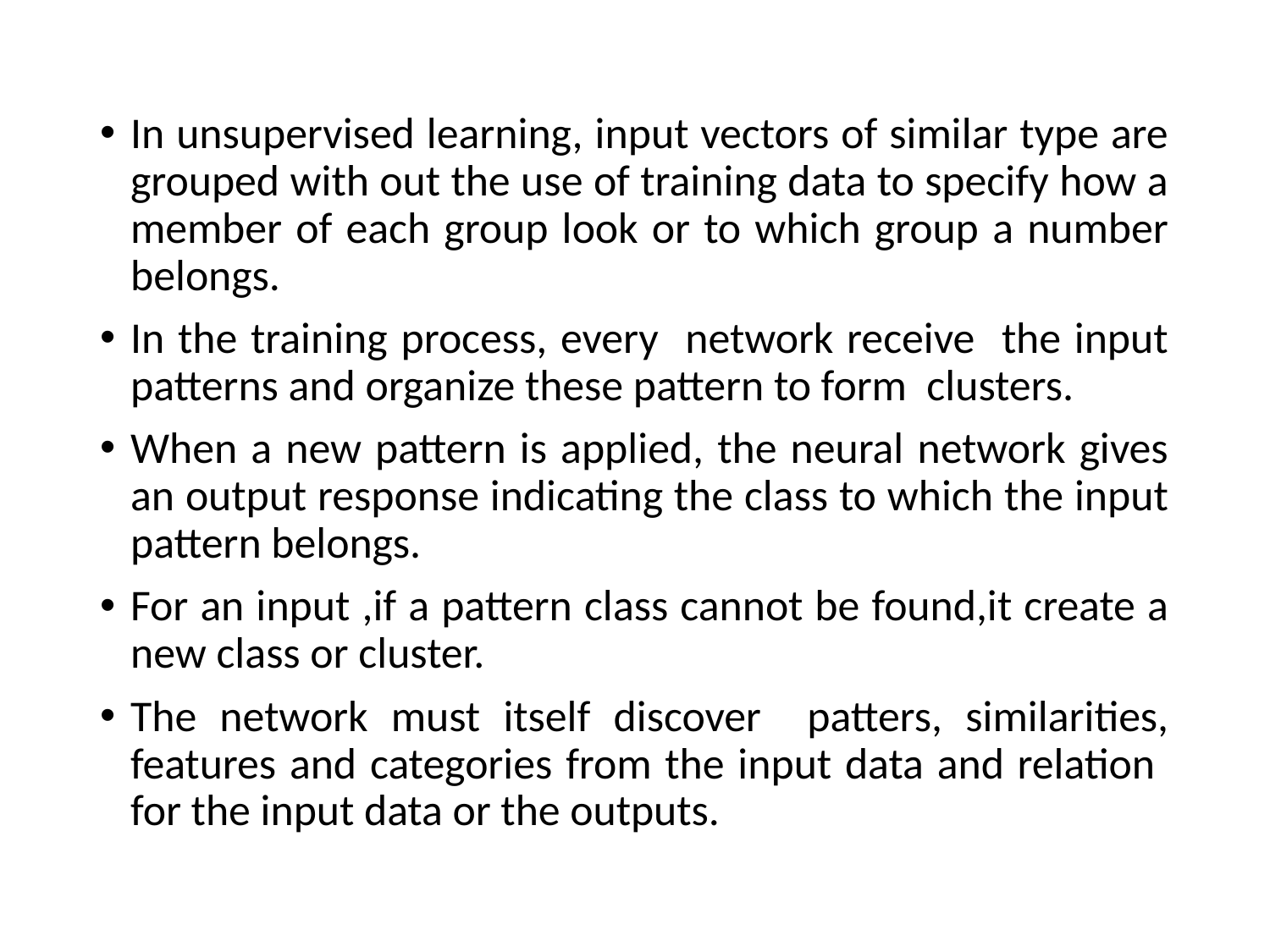

In unsupervised learning, input vectors of similar type are grouped with out the use of training data to specify how a member of each group look or to which group a number belongs.
In the training process, every  network receive  the input patterns and organize these pattern to form  clusters.
When a new pattern is applied, the neural network gives an output response indicating the class to which the input pattern belongs.
For an input ,if a pattern class cannot be found,it create a new class or cluster.
The network must itself discover  patters, similarities, features and categories from the input data and relation  for the input data or the outputs.